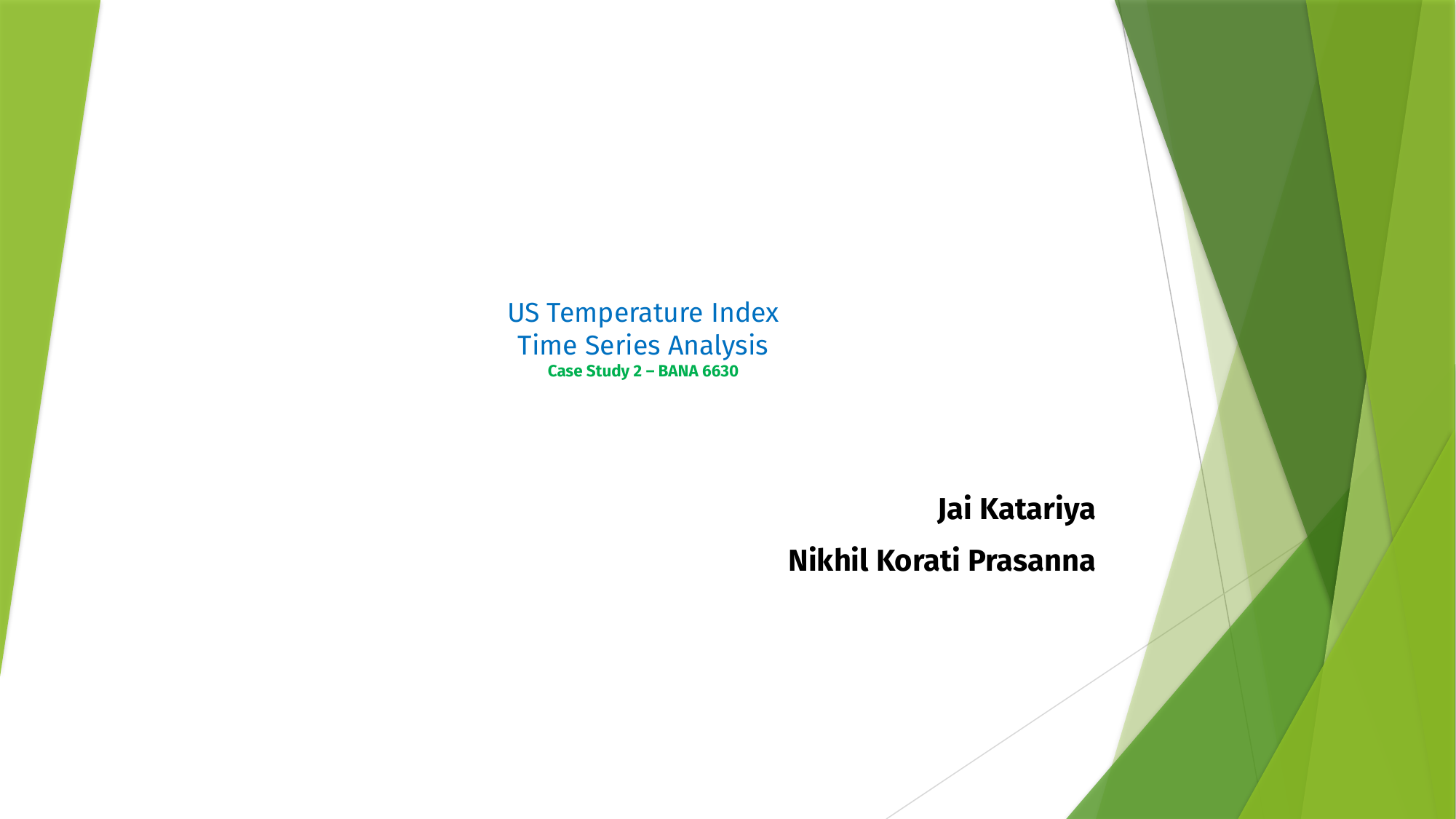

# US Temperature Index Time Series Analysis Case Study 2 – BANA 6630
Jai Katariya
Nikhil Korati Prasanna